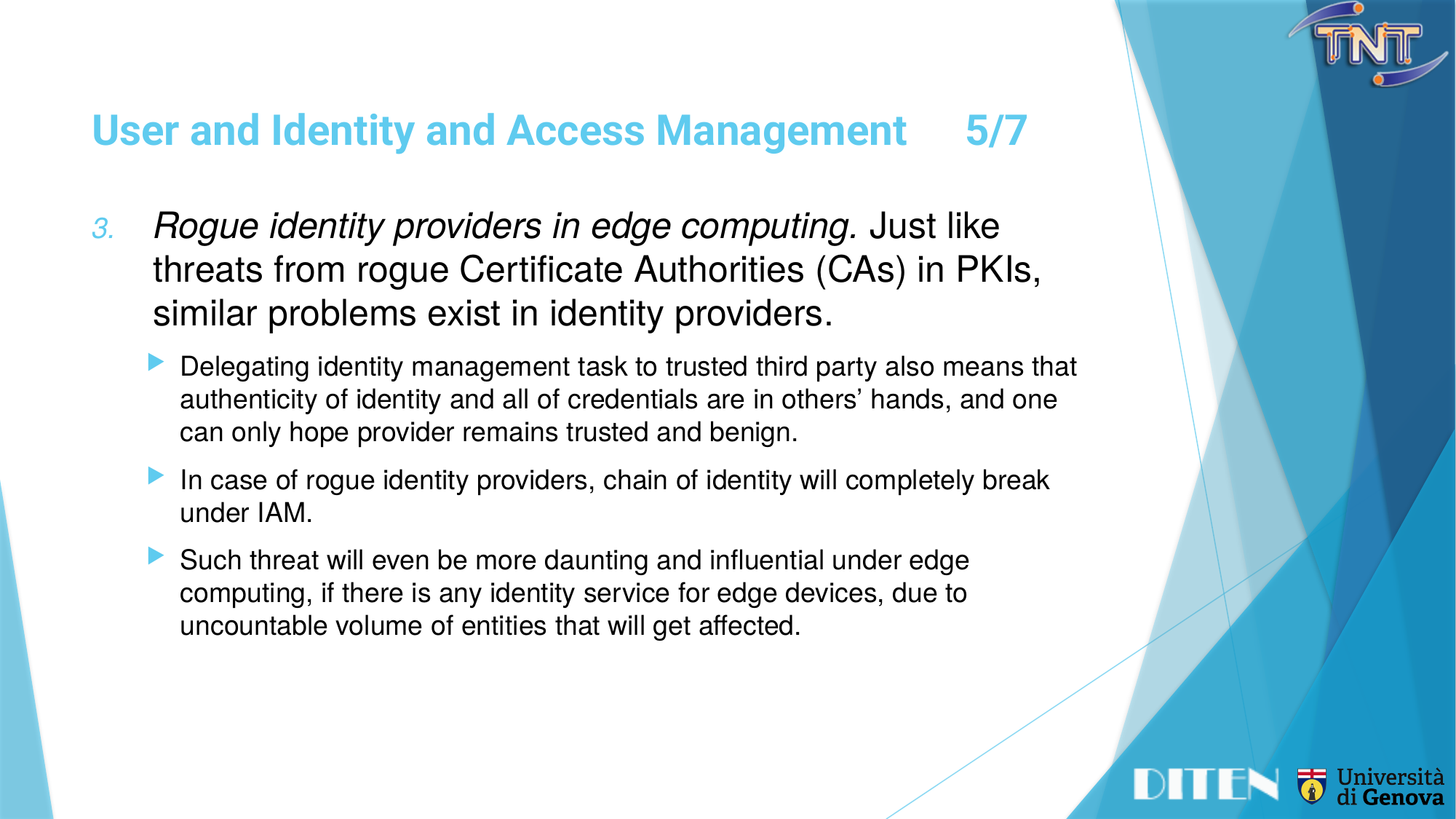

# User and Identity and Access Management	5/7
Rogue identity providers in edge computing. Just like threats from rogue Certificate Authorities (CAs) in PKIs, similar problems exist in identity providers.
Delegating identity management task to trusted third party also means that authenticity of identity and all of credentials are in others’ hands, and one can only hope provider remains trusted and benign.
In case of rogue identity providers, chain of identity will completely break under IAM.
Such threat will even be more daunting and influential under edge computing, if there is any identity service for edge devices, due to uncountable volume of entities that will get affected.